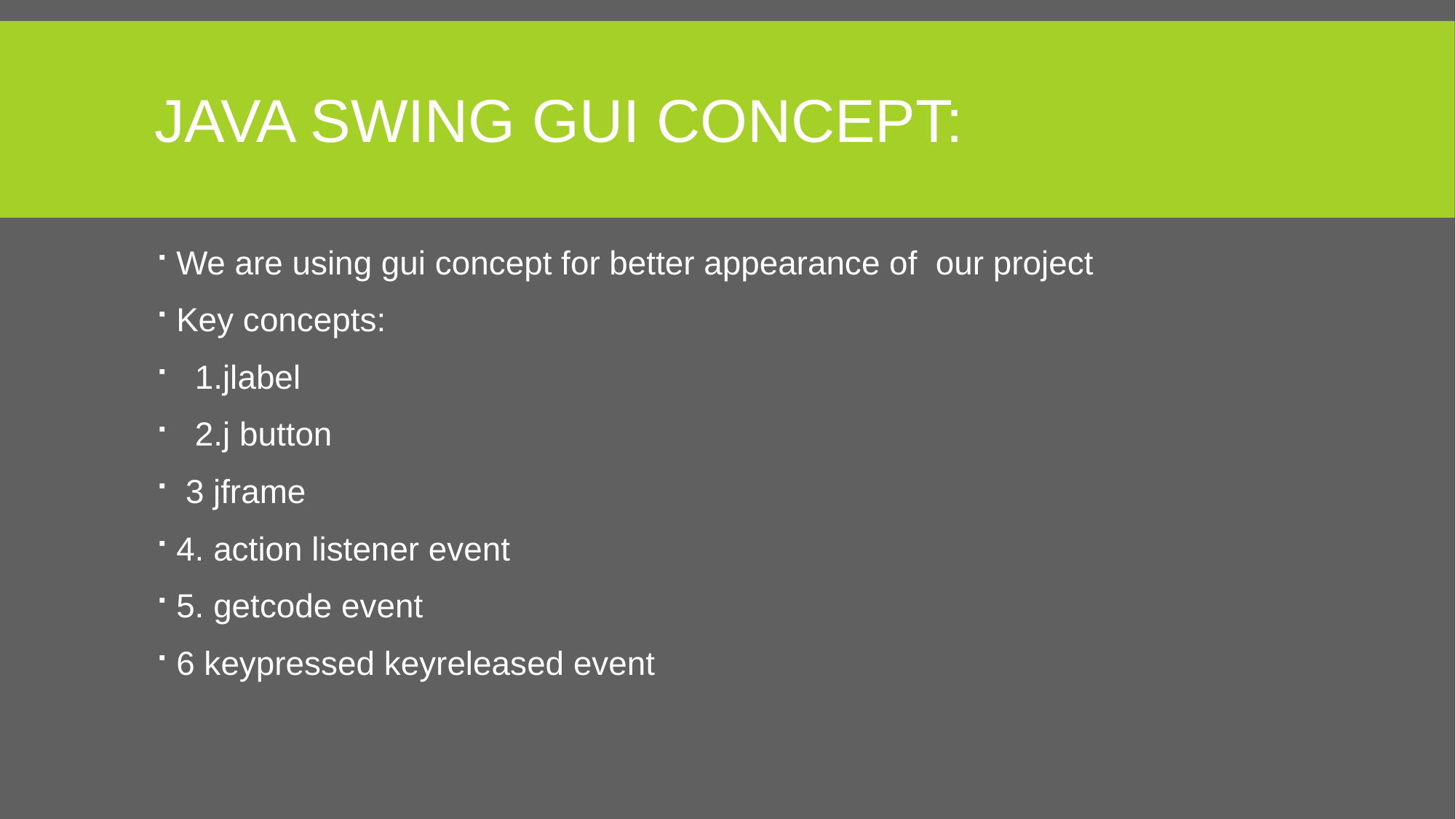

# Java swing gui concept:
We are using gui concept for better appearance of  our project
Key concepts:
  1.jlabel
  2.j button
 3 jframe
4. action listener event
5. getcode event
6 keypressed keyreleased event